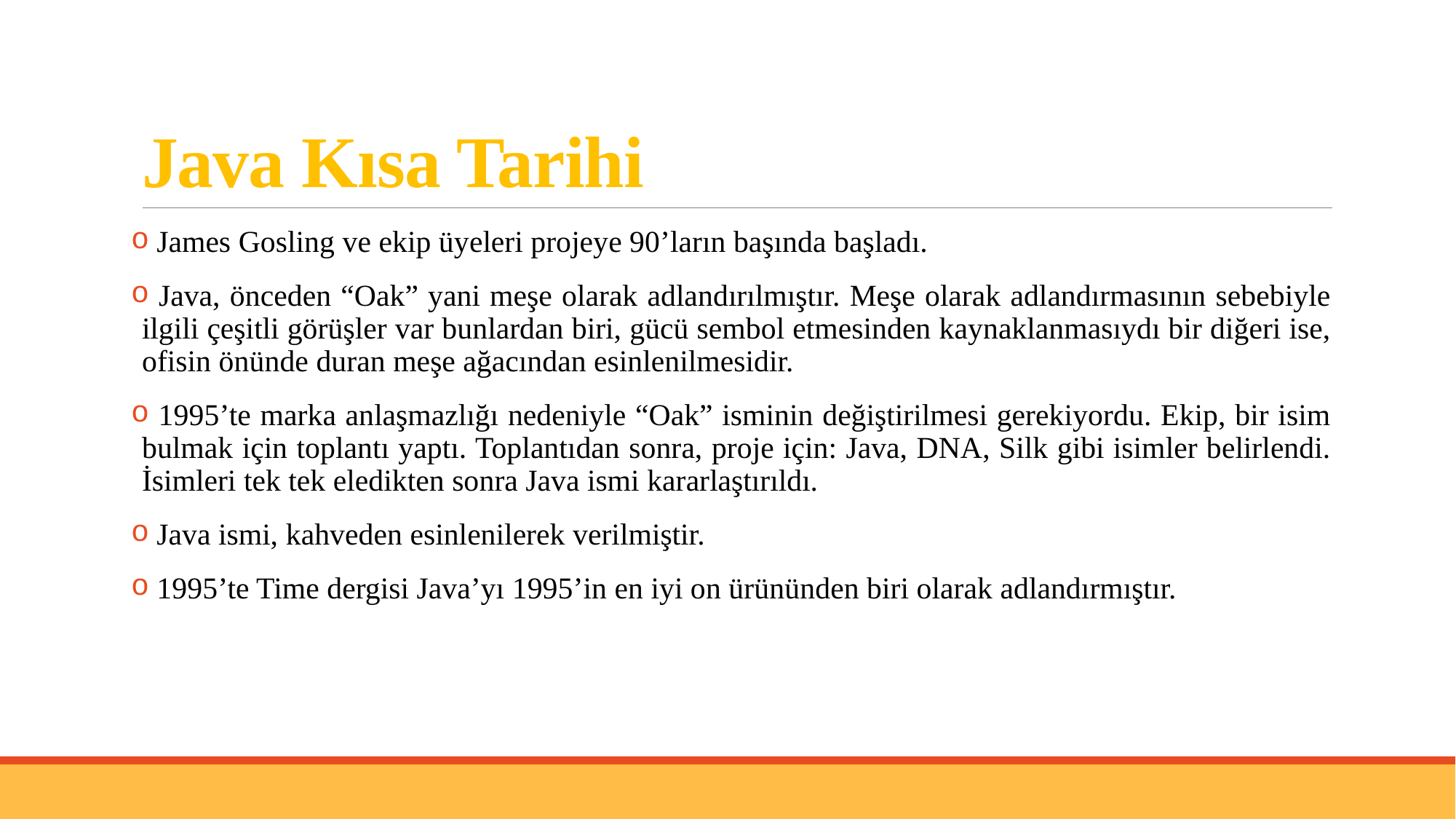

# Java Kısa Tarihi
 James Gosling ve ekip üyeleri projeye 90’ların başında başladı.
 Java, önceden “Oak” yani meşe olarak adlandırılmıştır. Meşe olarak adlandırmasının sebebiyle ilgili çeşitli görüşler var bunlardan biri, gücü sembol etmesinden kaynaklanmasıydı bir diğeri ise, ofisin önünde duran meşe ağacından esinlenilmesidir.
 1995’te marka anlaşmazlığı nedeniyle “Oak” isminin değiştirilmesi gerekiyordu. Ekip, bir isim bulmak için toplantı yaptı. Toplantıdan sonra, proje için: Java, DNA, Silk gibi isimler belirlendi. İsimleri tek tek eledikten sonra Java ismi kararlaştırıldı.
 Java ismi, kahveden esinlenilerek verilmiştir.
 1995’te Time dergisi Java’yı 1995’in en iyi on ürününden biri olarak adlandırmıştır.